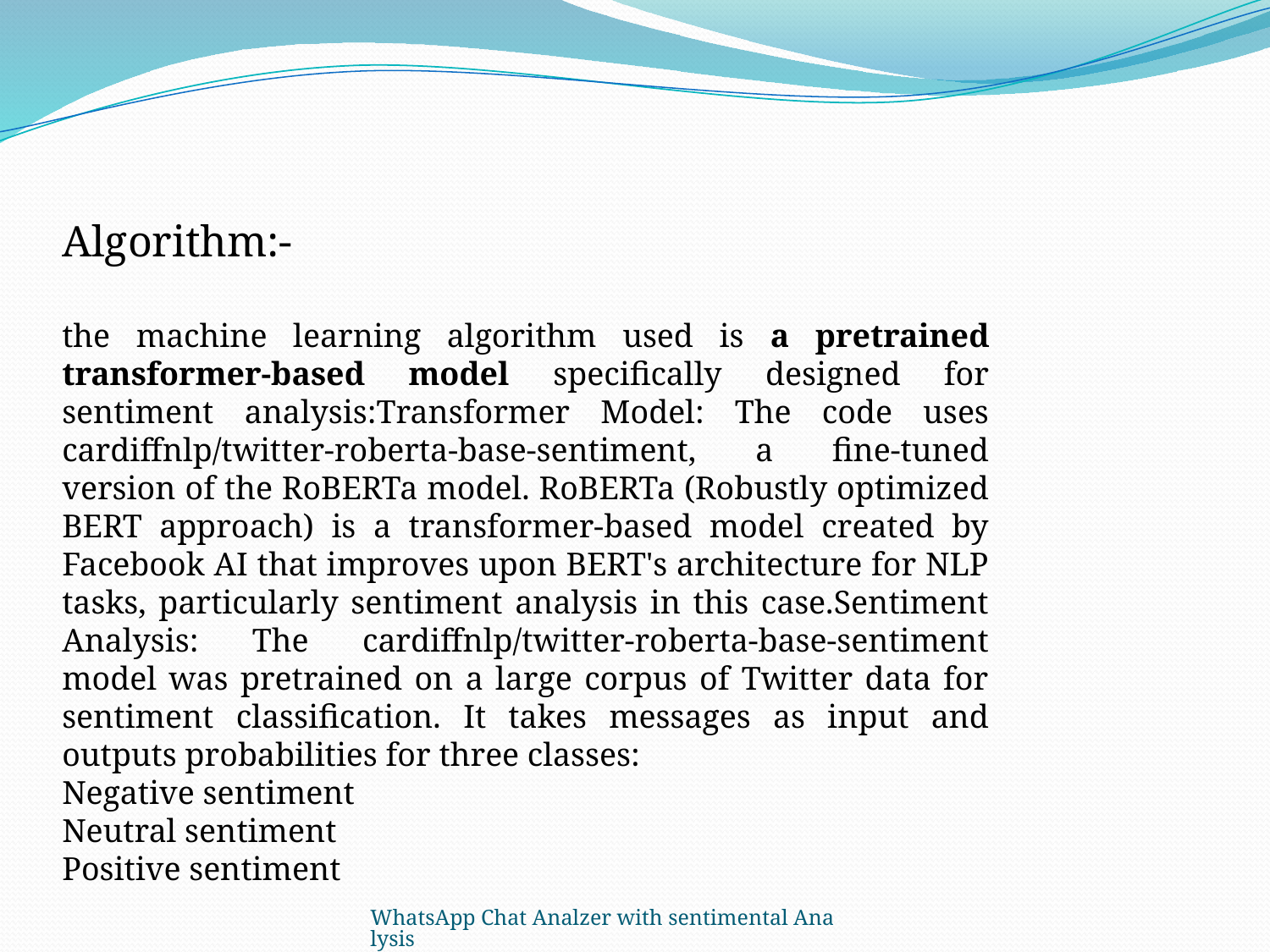

Algorithm:-

the machine learning algorithm used is a pretrained transformer-based model specifically designed for sentiment analysis:Transformer Model: The code uses cardiffnlp/twitter-roberta-base-sentiment, a fine-tuned version of the RoBERTa model. RoBERTa (Robustly optimized BERT approach) is a transformer-based model created by Facebook AI that improves upon BERT's architecture for NLP tasks, particularly sentiment analysis in this case.Sentiment Analysis: The cardiffnlp/twitter-roberta-base-sentiment model was pretrained on a large corpus of Twitter data for sentiment classification. It takes messages as input and outputs probabilities for three classes:
Negative sentiment
Neutral sentiment
Positive sentiment

WhatsApp Chat Analzer with sentimental Analysis